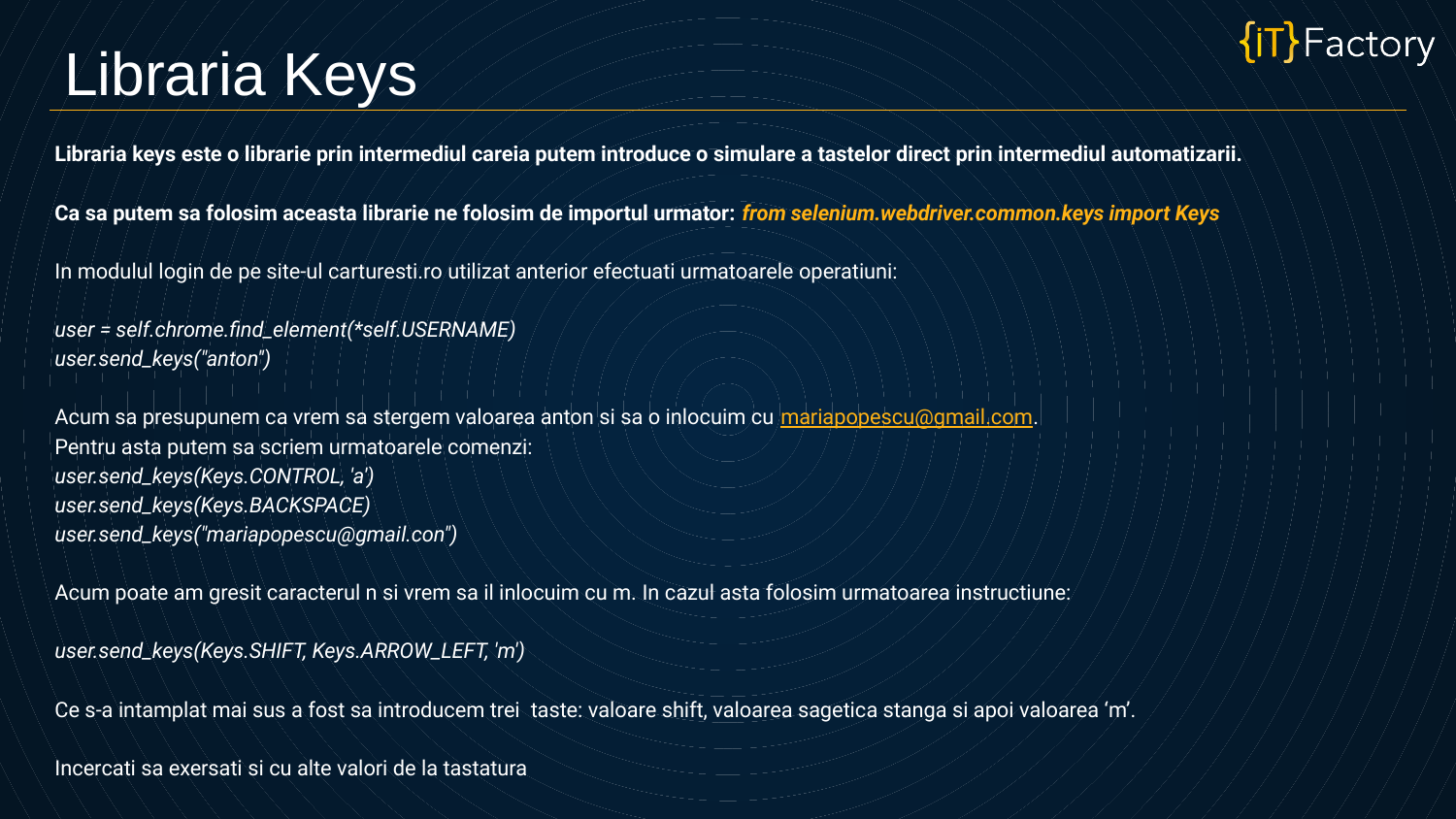

Libraria Keys
Libraria keys este o librarie prin intermediul careia putem introduce o simulare a tastelor direct prin intermediul automatizarii.

Ca sa putem sa folosim aceasta librarie ne folosim de importul urmator: from selenium.webdriver.common.keys import Keys

In modulul login de pe site-ul carturesti.ro utilizat anterior efectuati urmatoarele operatiuni:

user = self.chrome.find_element(*self.USERNAME)
user.send_keys("anton")

Acum sa presupunem ca vrem sa stergem valoarea anton si sa o inlocuim cu mariapopescu@gmail.com.
Pentru asta putem sa scriem urmatoarele comenzi:
user.send_keys(Keys.CONTROL, 'a')
user.send_keys(Keys.BACKSPACE)
user.send_keys("mariapopescu@gmail.con")

Acum poate am gresit caracterul n si vrem sa il inlocuim cu m. In cazul asta folosim urmatoarea instructiune:

user.send_keys(Keys.SHIFT, Keys.ARROW_LEFT, 'm')

Ce s-a intamplat mai sus a fost sa introducem trei  taste: valoare shift, valoarea sagetica stanga si apoi valoarea ‘m’.

Incercati sa exersati si cu alte valori de la tastatura